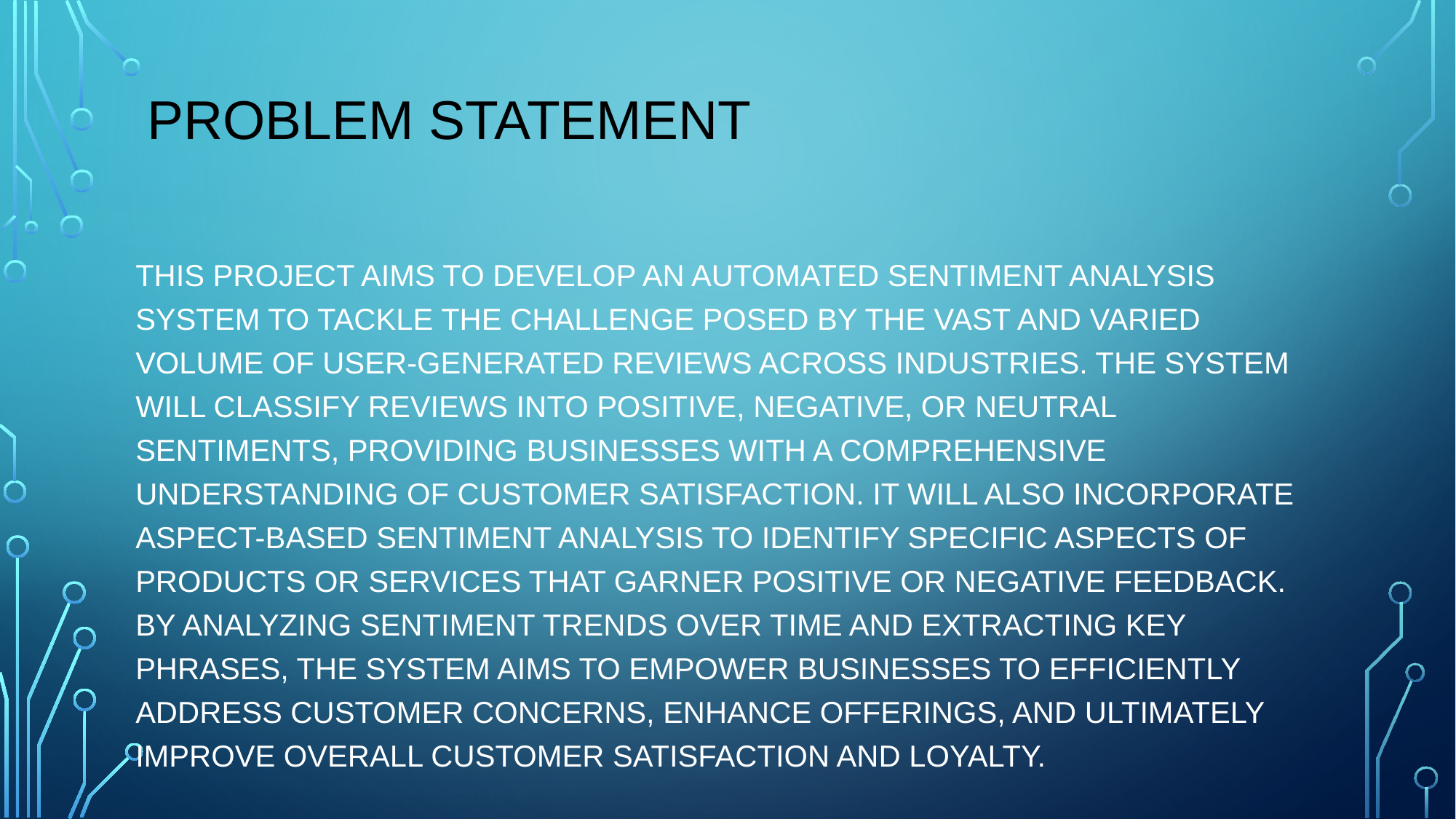

# Problem statement
This project aims to develop an automated sentiment analysis system to tackle the challenge posed by the vast and varied volume of user-generated reviews across industries. The system will classify reviews into positive, negative, or neutral sentiments, providing businesses with a comprehensive understanding of customer satisfaction. It will also incorporate aspect-based sentiment analysis to identify specific aspects of products or services that garner positive or negative feedback. By analyzing sentiment trends over time and extracting key phrases, the system aims to empower businesses to efficiently address customer concerns, enhance offerings, and ultimately improve overall customer satisfaction and loyalty.